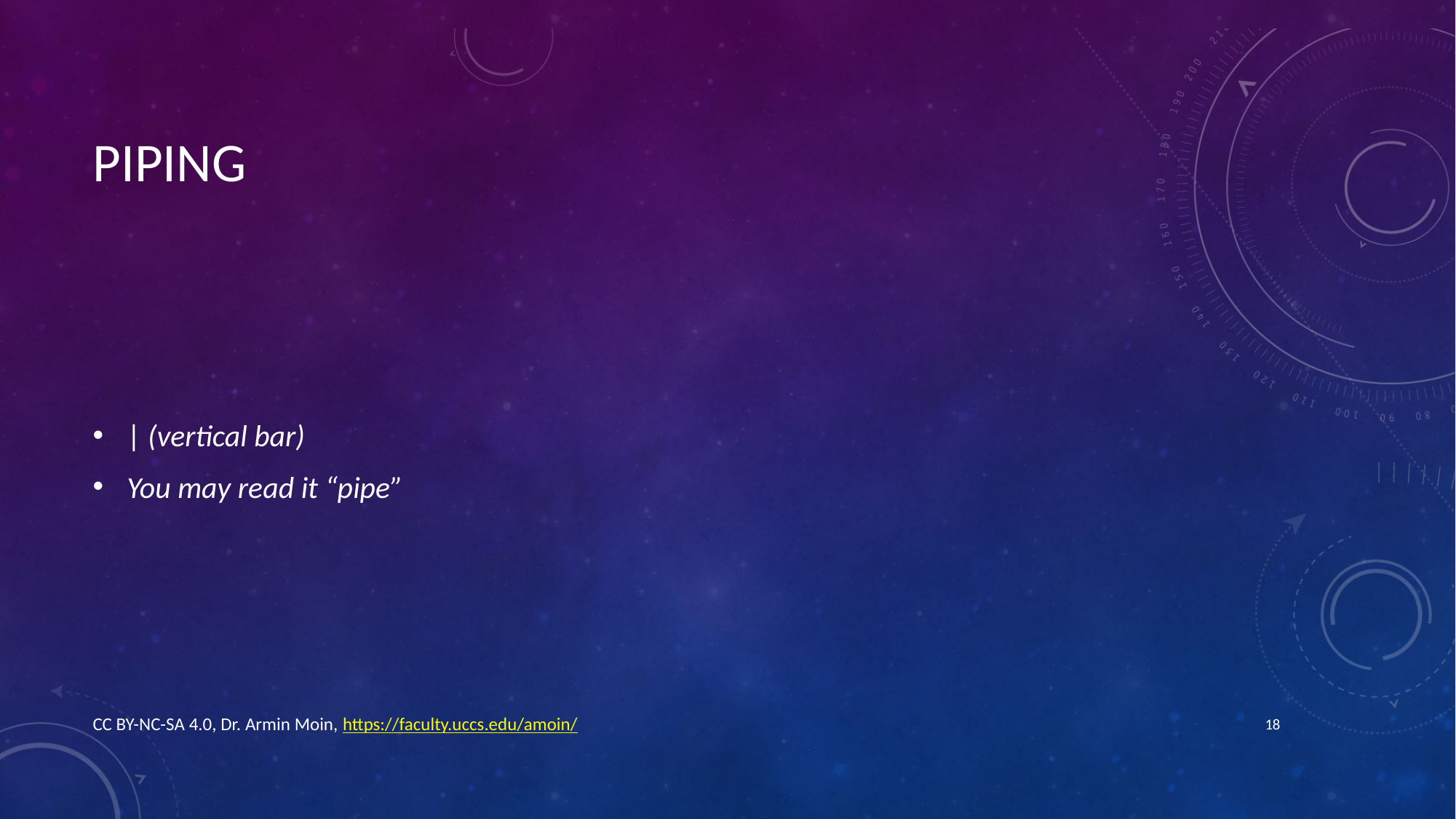

# piping

| (vertical bar)
You may read it “pipe”

CC BY-NC-SA 4.0, Dr. Armin Moin, https://faculty.uccs.edu/amoin/
18